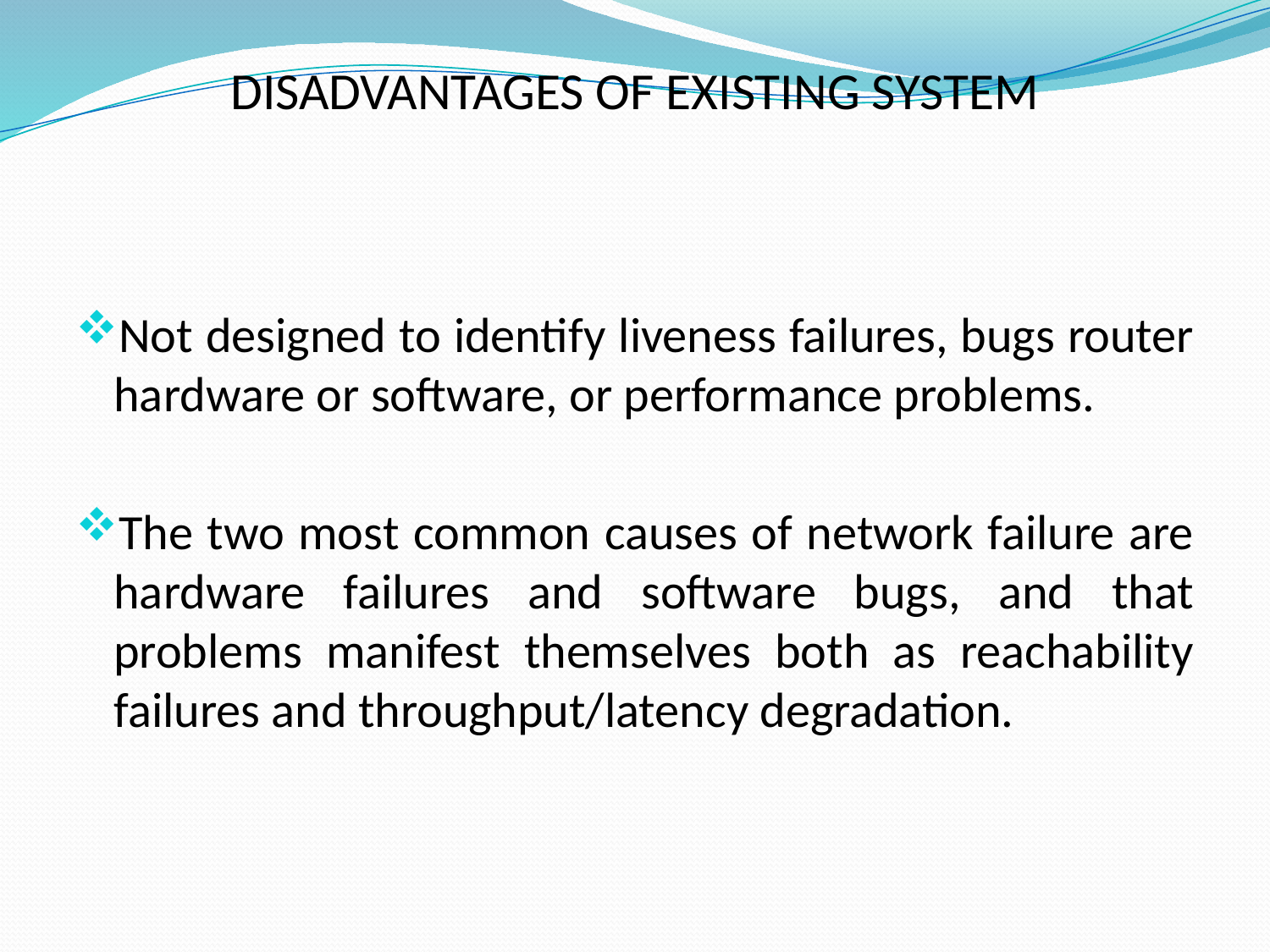

# DISADVANTAGES OF EXISTING SYSTEM
Not designed to identify liveness failures, bugs router hardware or software, or performance problems.

The two most common causes of network failure are hardware failures and software bugs, and that problems manifest themselves both as reachability failures and throughput/latency degradation.